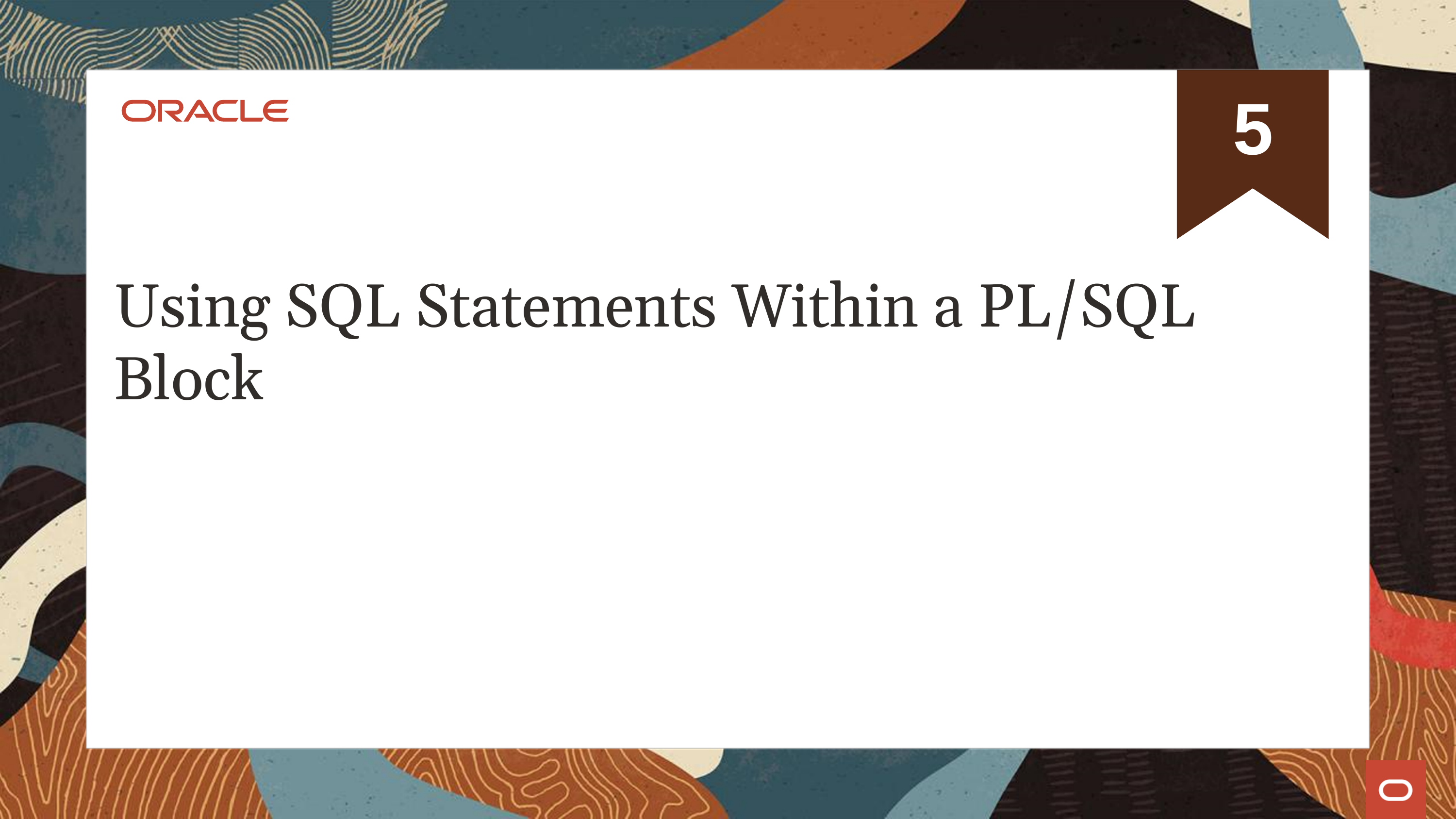

# Using SQL Statements Within a PL/SQL Block